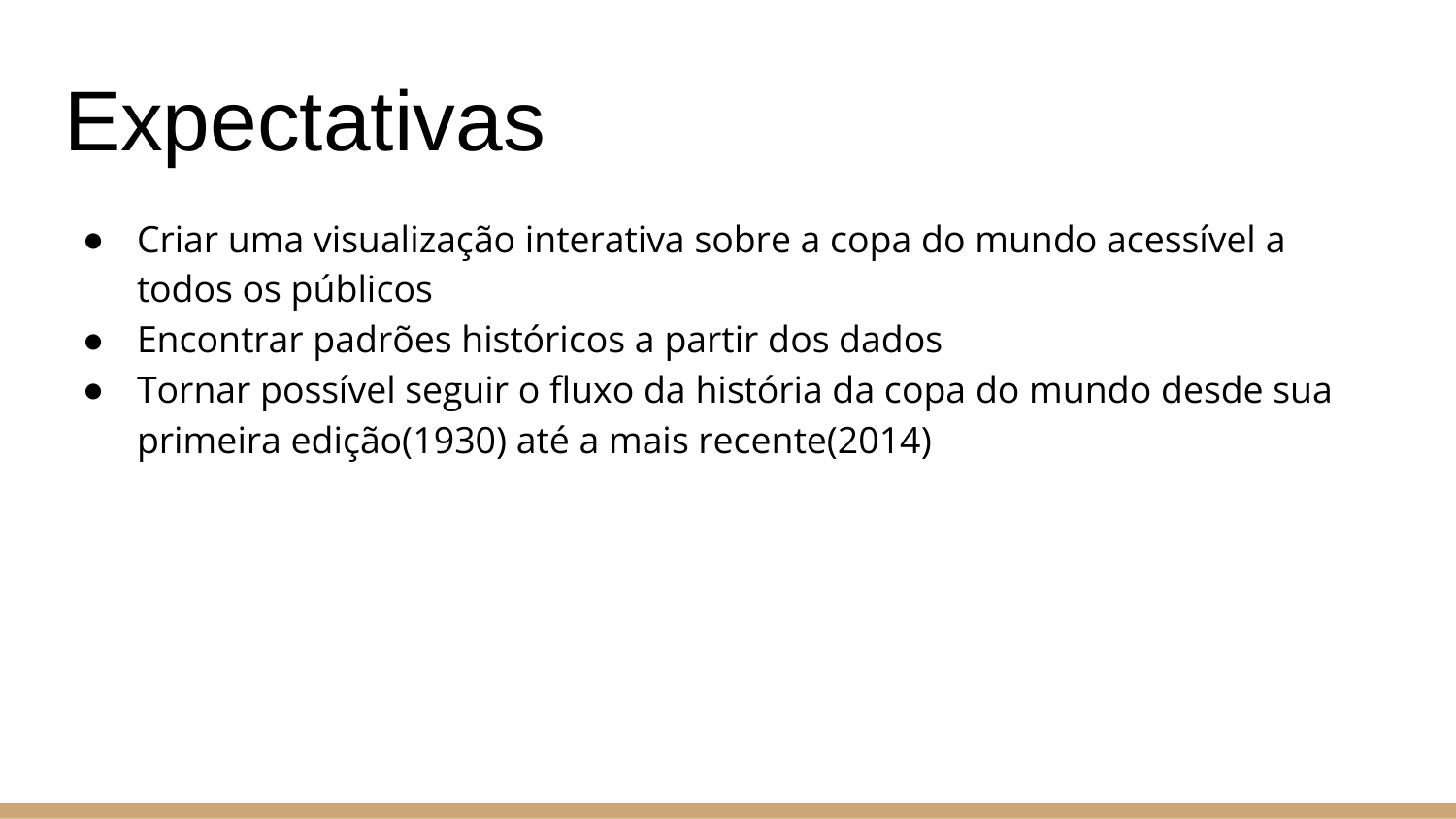

# Expectativas
Criar uma visualização interativa sobre a copa do mundo acessível a todos os públicos
Encontrar padrões históricos a partir dos dados
Tornar possível seguir o fluxo da história da copa do mundo desde sua primeira edição(1930) até a mais recente(2014)